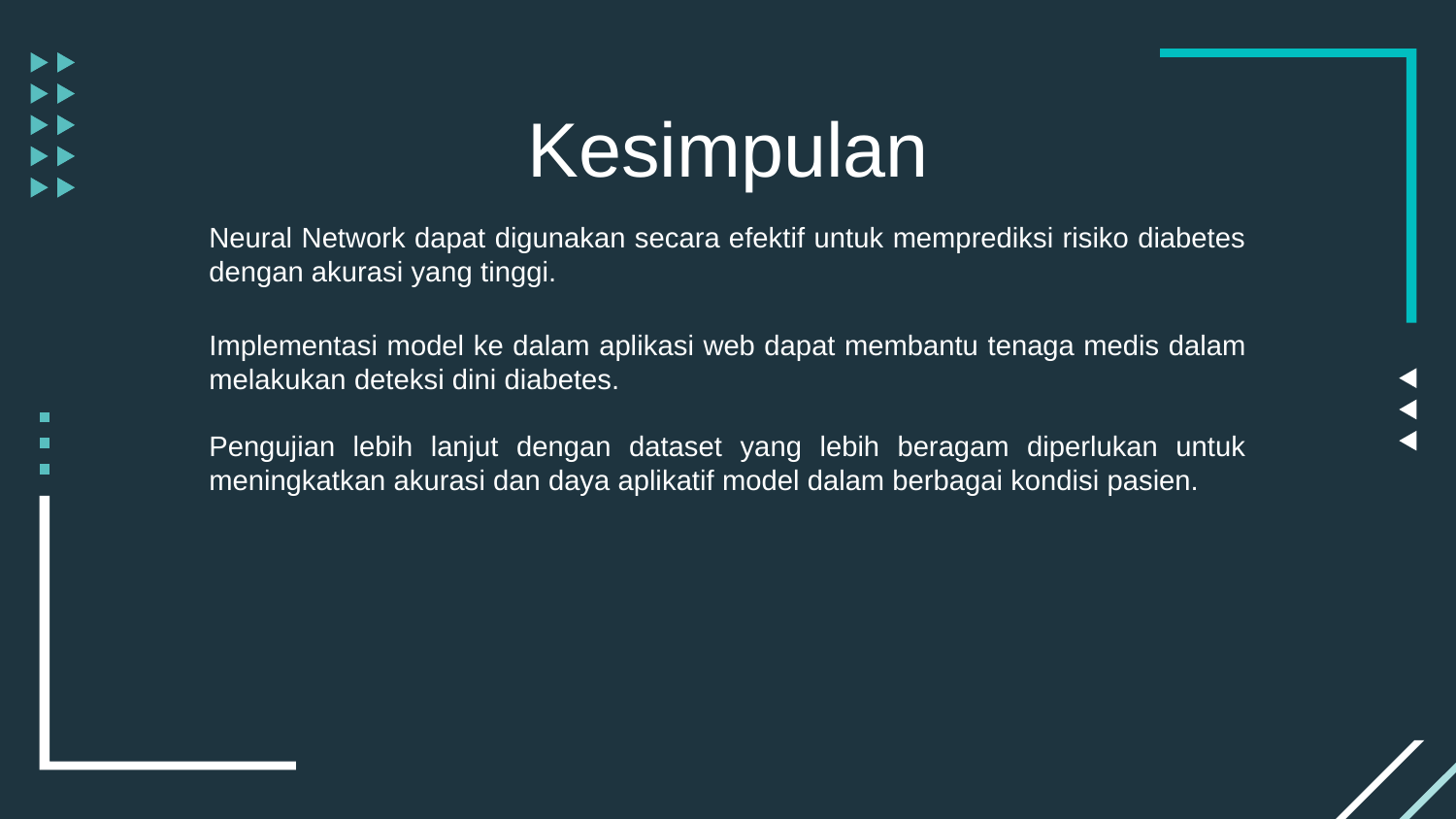

# Kesimpulan
Neural Network dapat digunakan secara efektif untuk memprediksi risiko diabetes dengan akurasi yang tinggi.
50%
75%
Implementasi model ke dalam aplikasi web dapat membantu tenaga medis dalam melakukan deteksi dini diabetes.
Pengujian lebih lanjut dengan dataset yang lebih beragam diperlukan untuk meningkatkan akurasi dan daya aplikatif model dalam berbagai kondisi pasien.